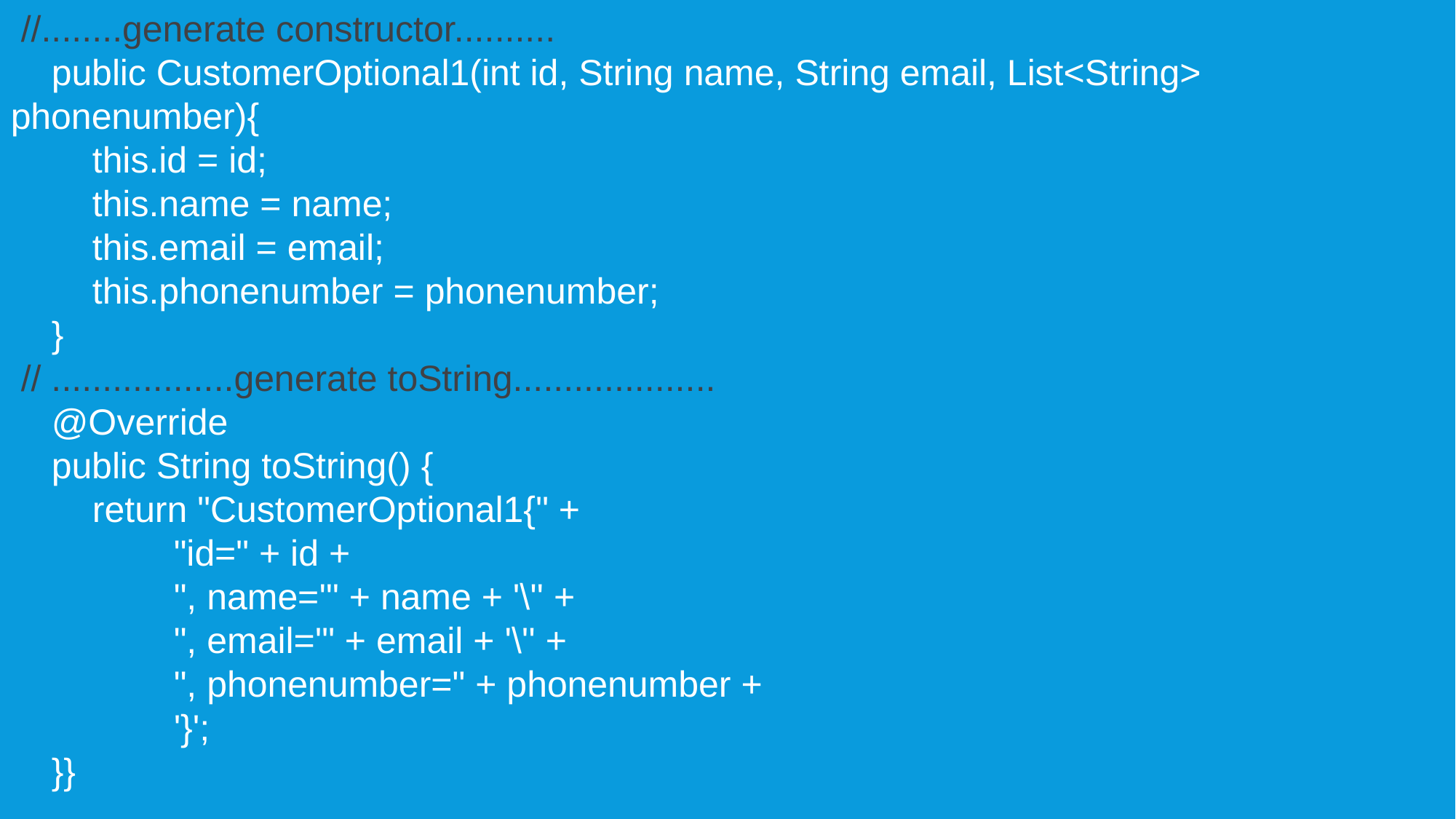

//........generate constructor..........
    public CustomerOptional1(int id, String name, String email, List<String> phonenumber){
        this.id = id;
        this.name = name;
        this.email = email;
        this.phonenumber = phonenumber;
    }
 // ..................generate toString....................
    @Override
    public String toString() {
        return "CustomerOptional1{" +
                "id=" + id +
                ", name='" + name + '\'' +
                ", email='" + email + '\'' +
                ", phonenumber=" + phonenumber +
                '}';
    }}

#